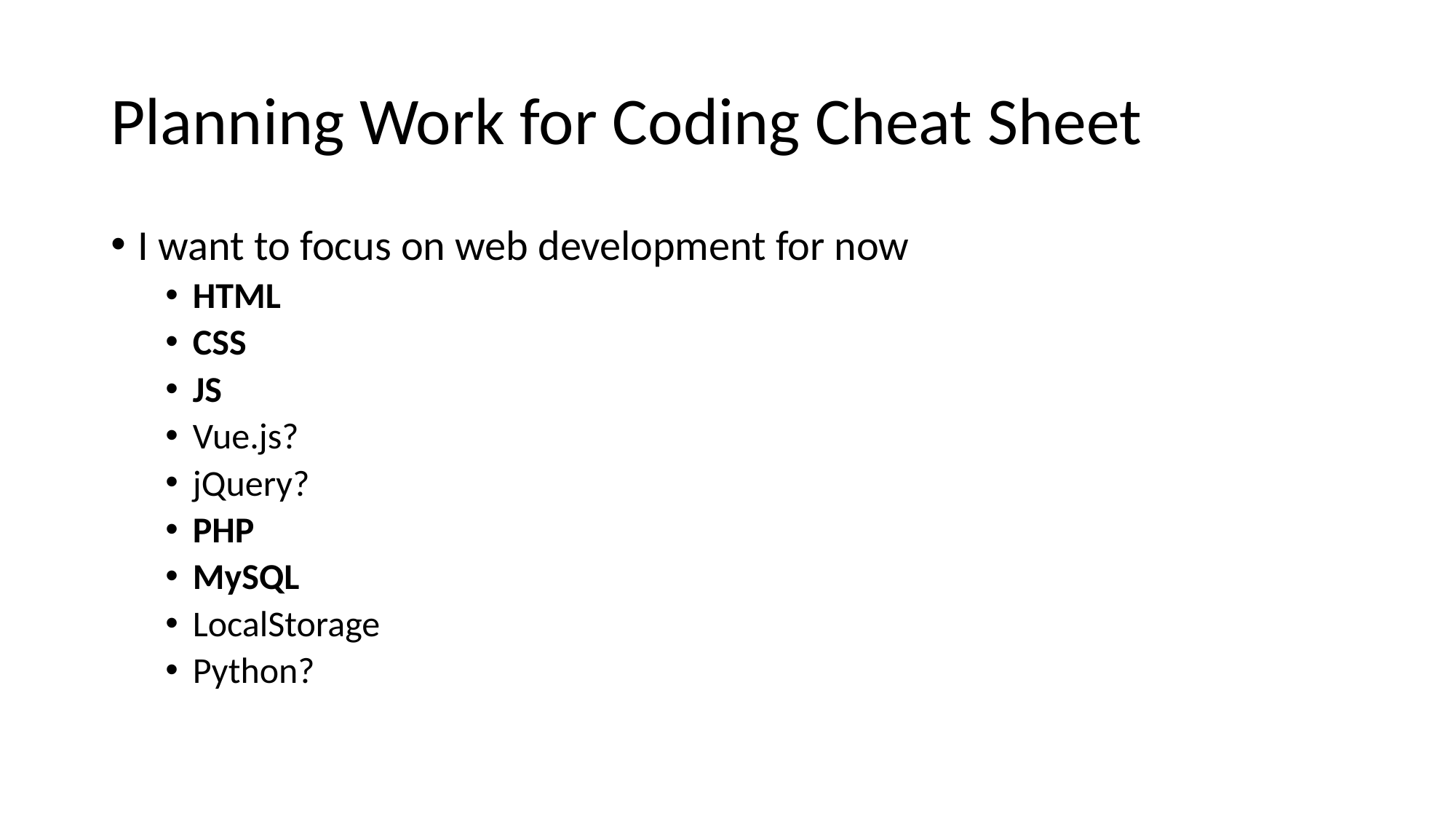

# Planning Work for Coding Cheat Sheet
I want to focus on web development for now
HTML
CSS
JS
Vue.js?
jQuery?
PHP
MySQL
LocalStorage
Python?